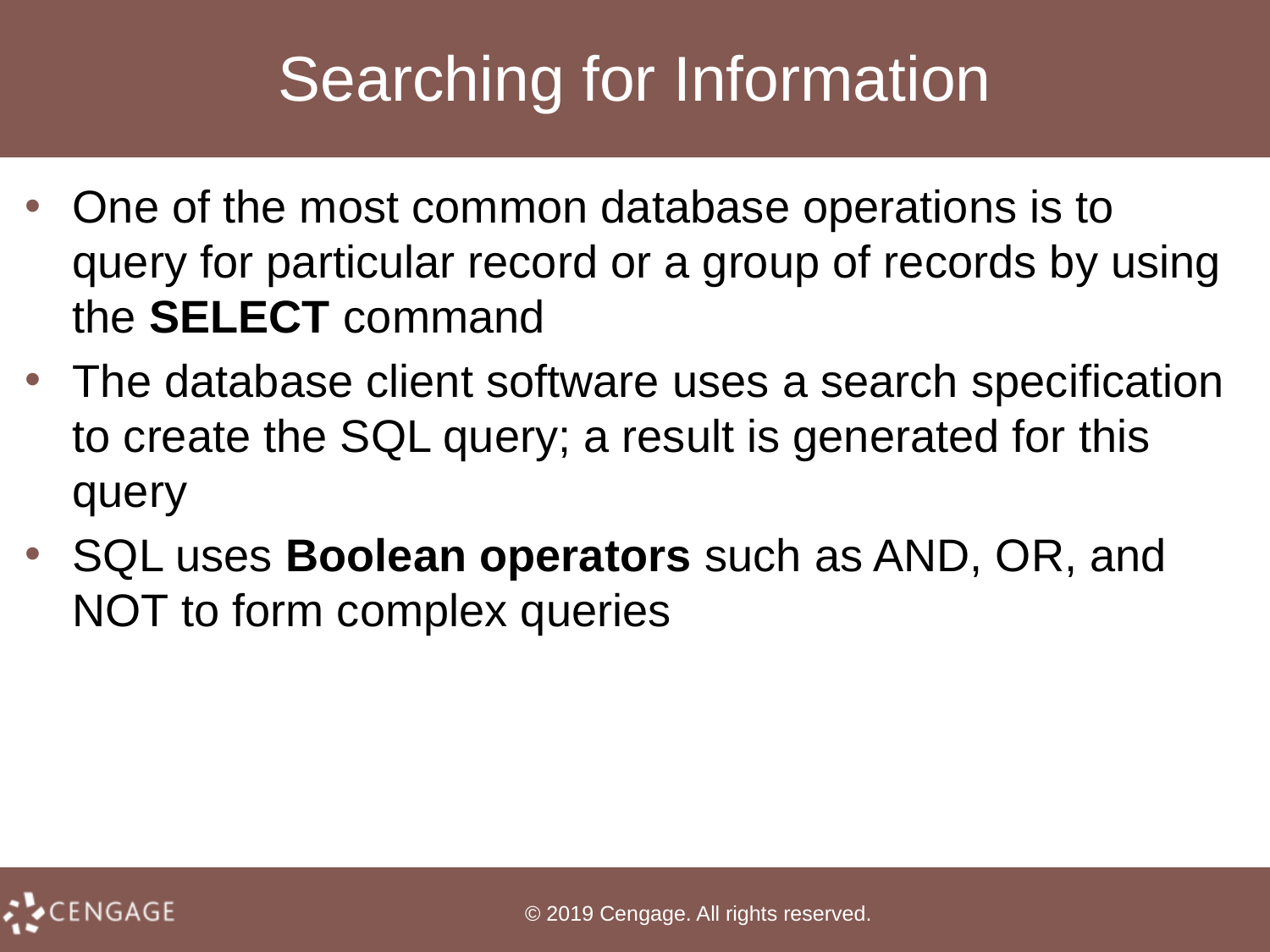

# Searching for Information
One of the most common database operations is to query for particular record or a group of records by using the SELECT command
The database client software uses a search specification to create the SQL query; a result is generated for this query
SQL uses Boolean operators such as AND, OR, and NOT to form complex queries